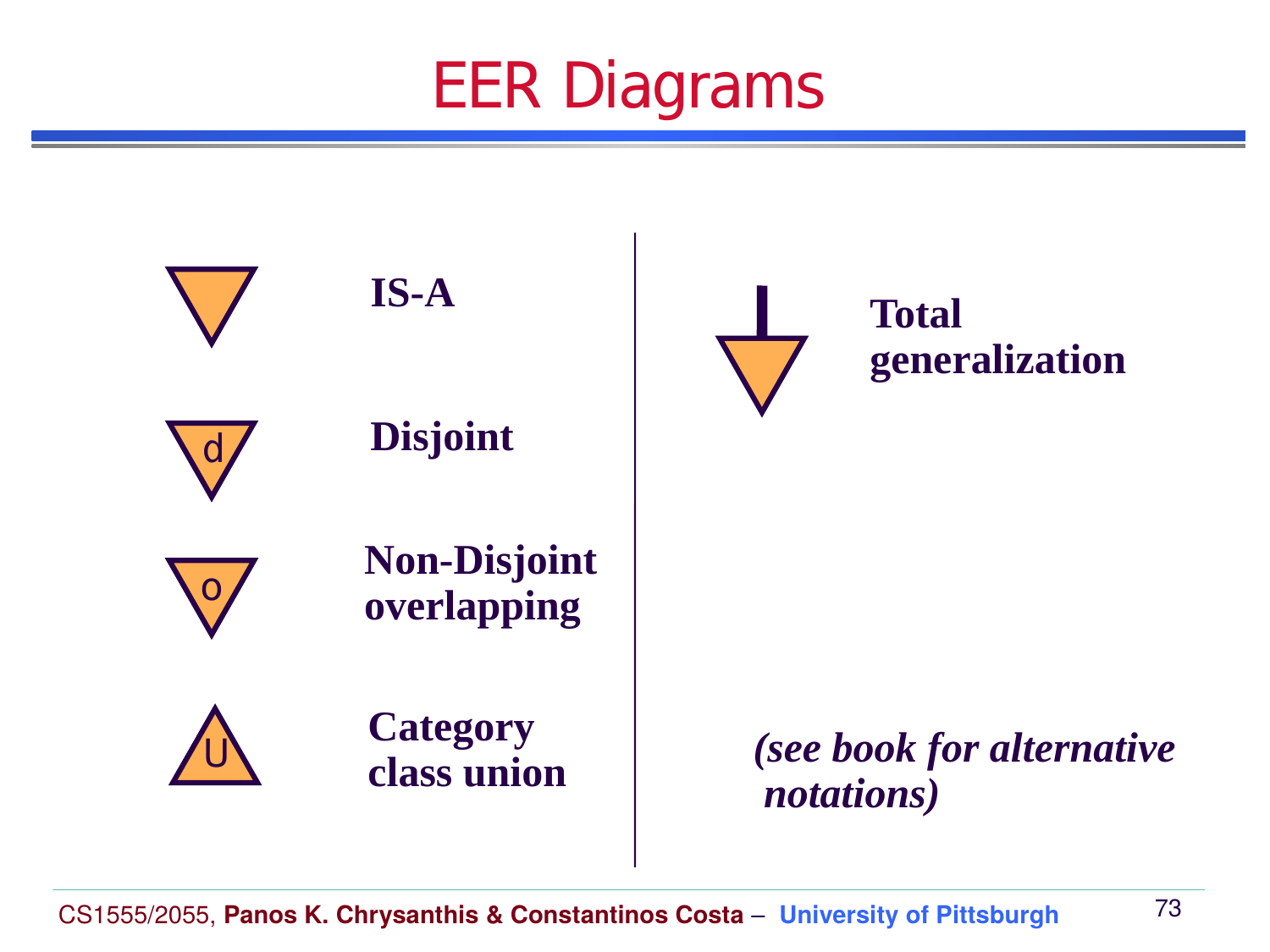

# EER Diagrams

IS-A

Total
generalization

Disjoint

d
Non-Disjoint
overlapping

o
Category
class union

U
(see book for alternative
 notations)